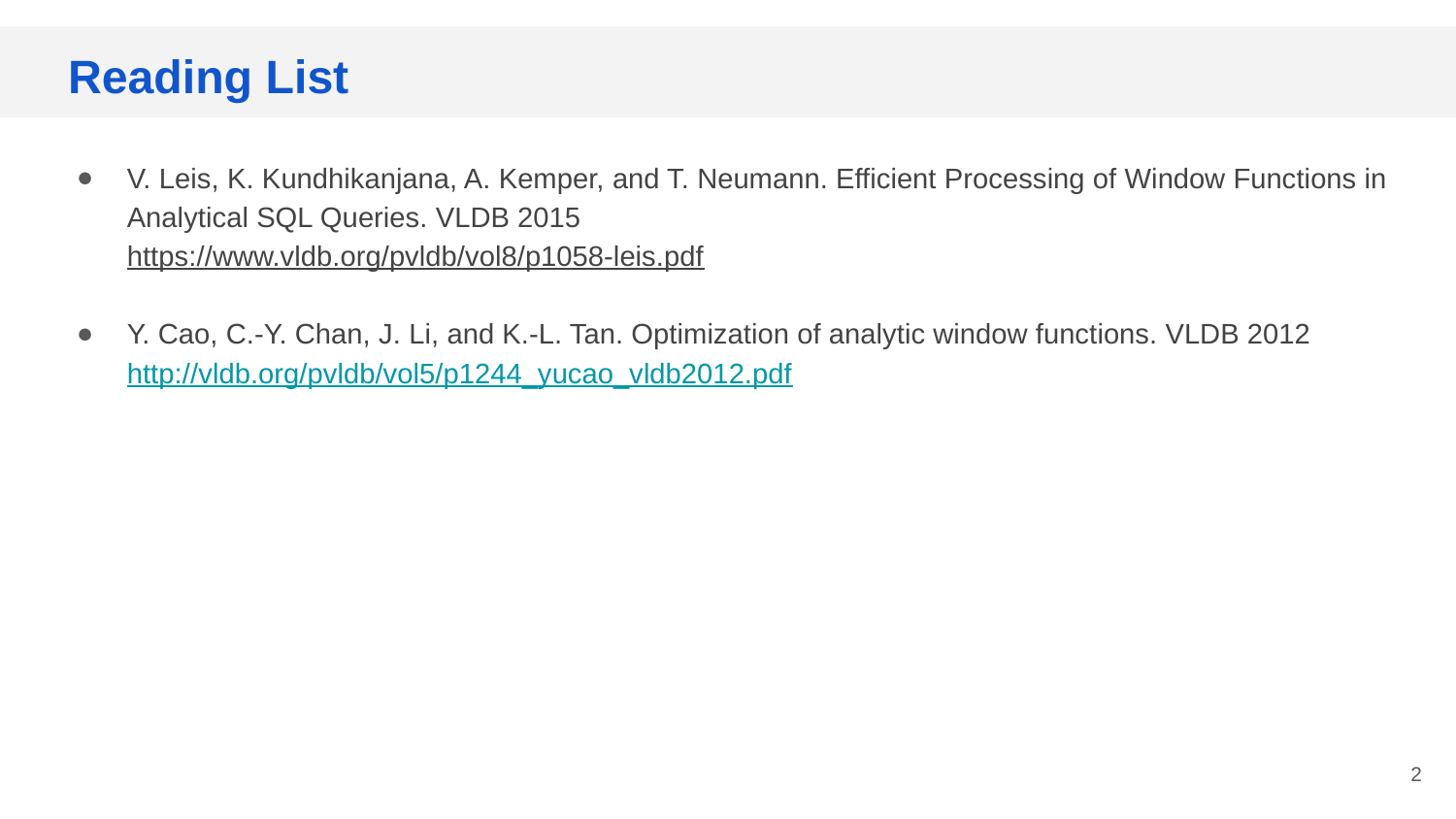

# Reading List
V. Leis, K. Kundhikanjana, A. Kemper, and T. Neumann. Efficient Processing of Window Functions in Analytical SQL Queries. VLDB 2015
https://www.vldb.org/pvldb/vol8/p1058-leis.pdf

Y. Cao, C.-Y. Chan, J. Li, and K.-L. Tan. Optimization of analytic window functions. VLDB 2012
http://vldb.org/pvldb/vol5/p1244_yucao_vldb2012.pdf

2